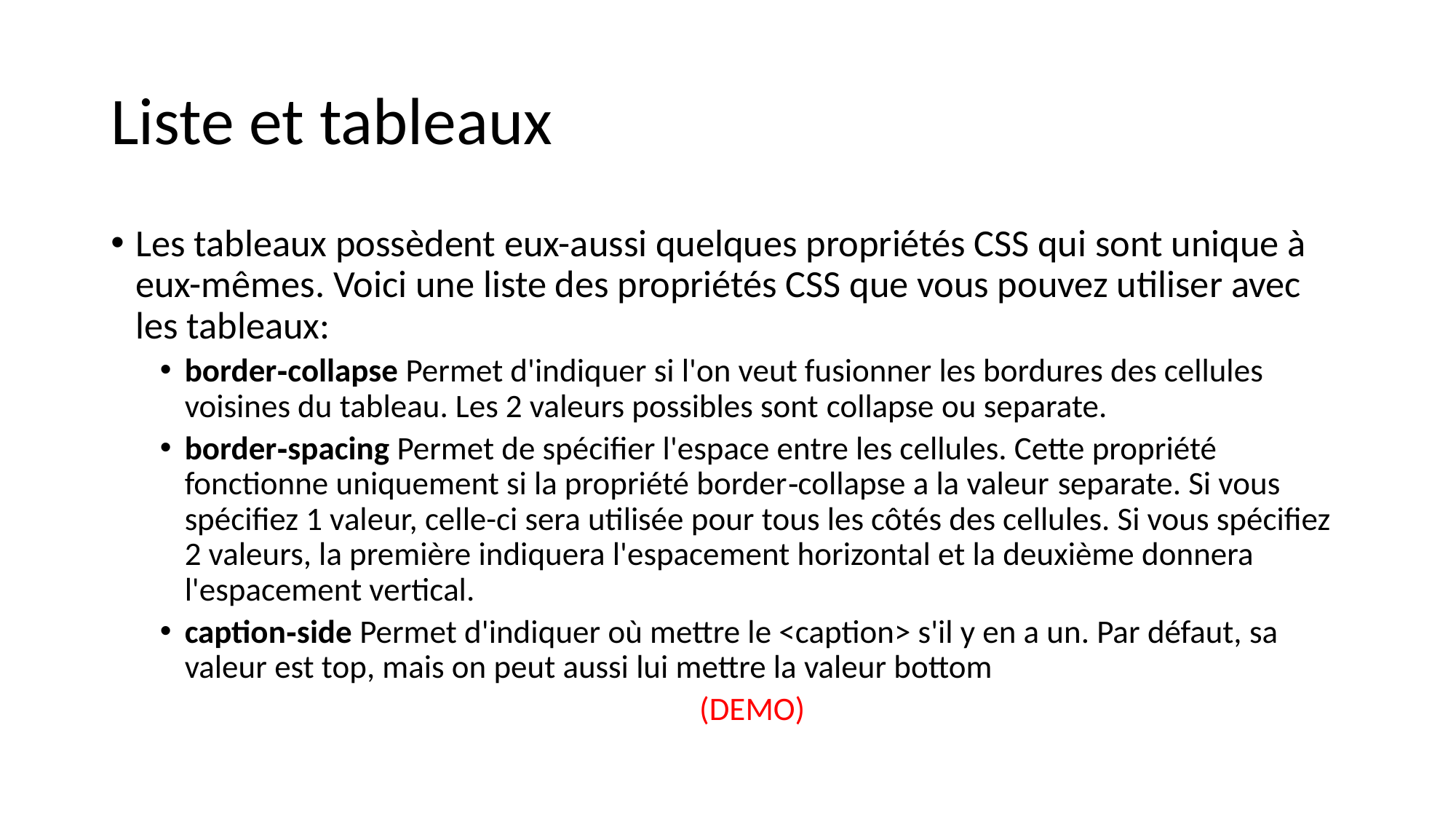

# Liste et tableaux
Les tableaux possèdent eux-aussi quelques propriétés CSS qui sont unique à eux-mêmes. Voici une liste des propriétés CSS que vous pouvez utiliser avec les tableaux:
border‑collapse Permet d'indiquer si l'on veut fusionner les bordures des cellules voisines du tableau. Les 2 valeurs possibles sont collapse ou separate.
border‑spacing Permet de spécifier l'espace entre les cellules. Cette propriété fonctionne uniquement si la propriété border‑collapse a la valeur separate. Si vous spécifiez 1 valeur, celle-ci sera utilisée pour tous les côtés des cellules. Si vous spécifiez 2 valeurs, la première indiquera l'espacement horizontal et la deuxième donnera l'espacement vertical.
caption‑side Permet d'indiquer où mettre le <caption> s'il y en a un. Par défaut, sa valeur est top, mais on peut aussi lui mettre la valeur bottom
(DEMO)